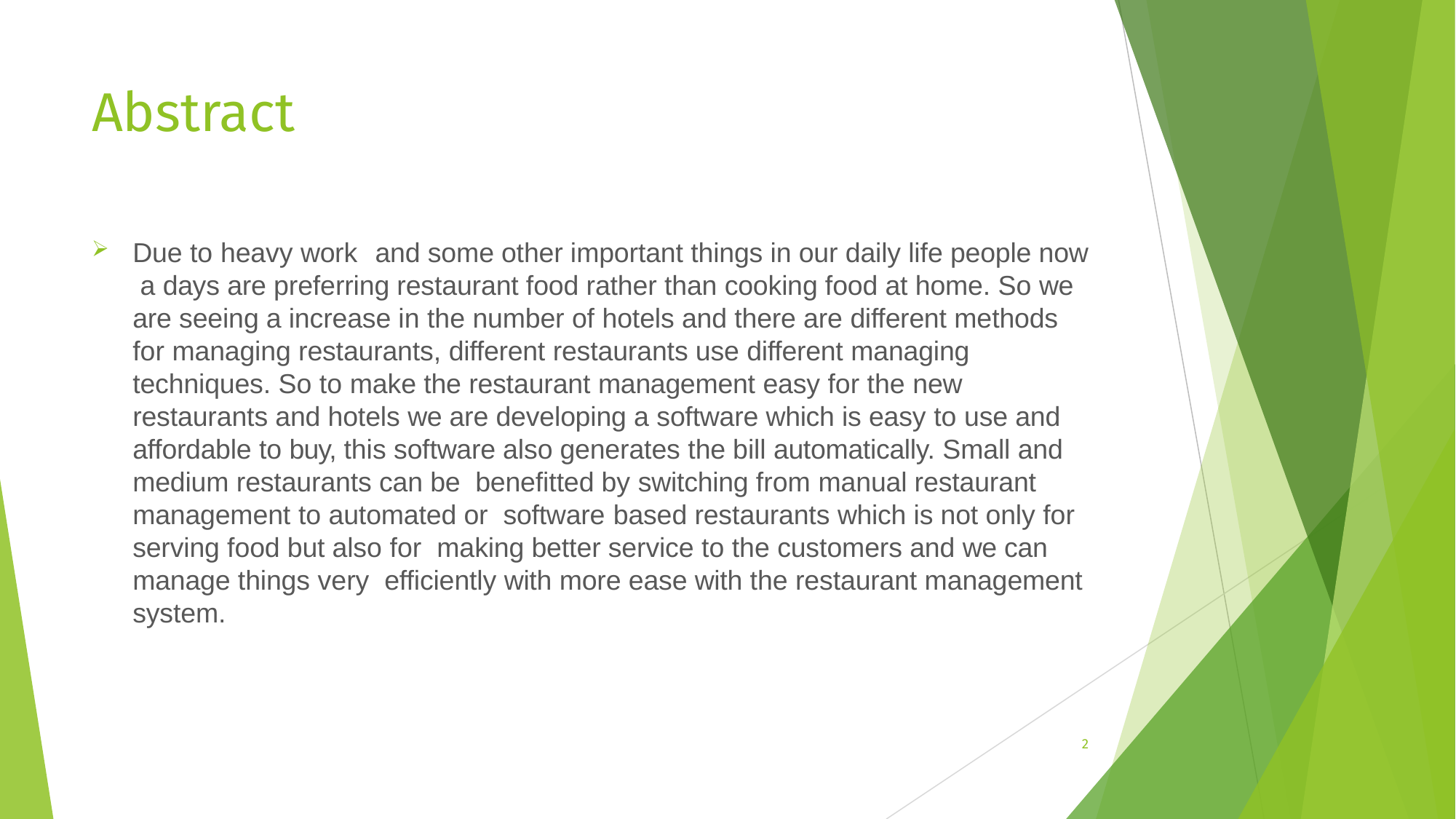

# Abstract
Due to heavy work	and some other important things in our daily life people now  a days are preferring restaurant food rather than cooking food at home. So we  are seeing a increase in the number of hotels and there are different methods  for managing restaurants, different restaurants use different managing  techniques. So to make the restaurant management easy for the new  restaurants and hotels we are developing a software which is easy to use and  affordable to buy, this software also generates the bill automatically. Small and medium restaurants can be  benefitted by switching from manual restaurant management to automated or  software based restaurants which is not only for serving food but also for  making better service to the customers and we can manage things very  efficiently with more ease with the restaurant management system.

2